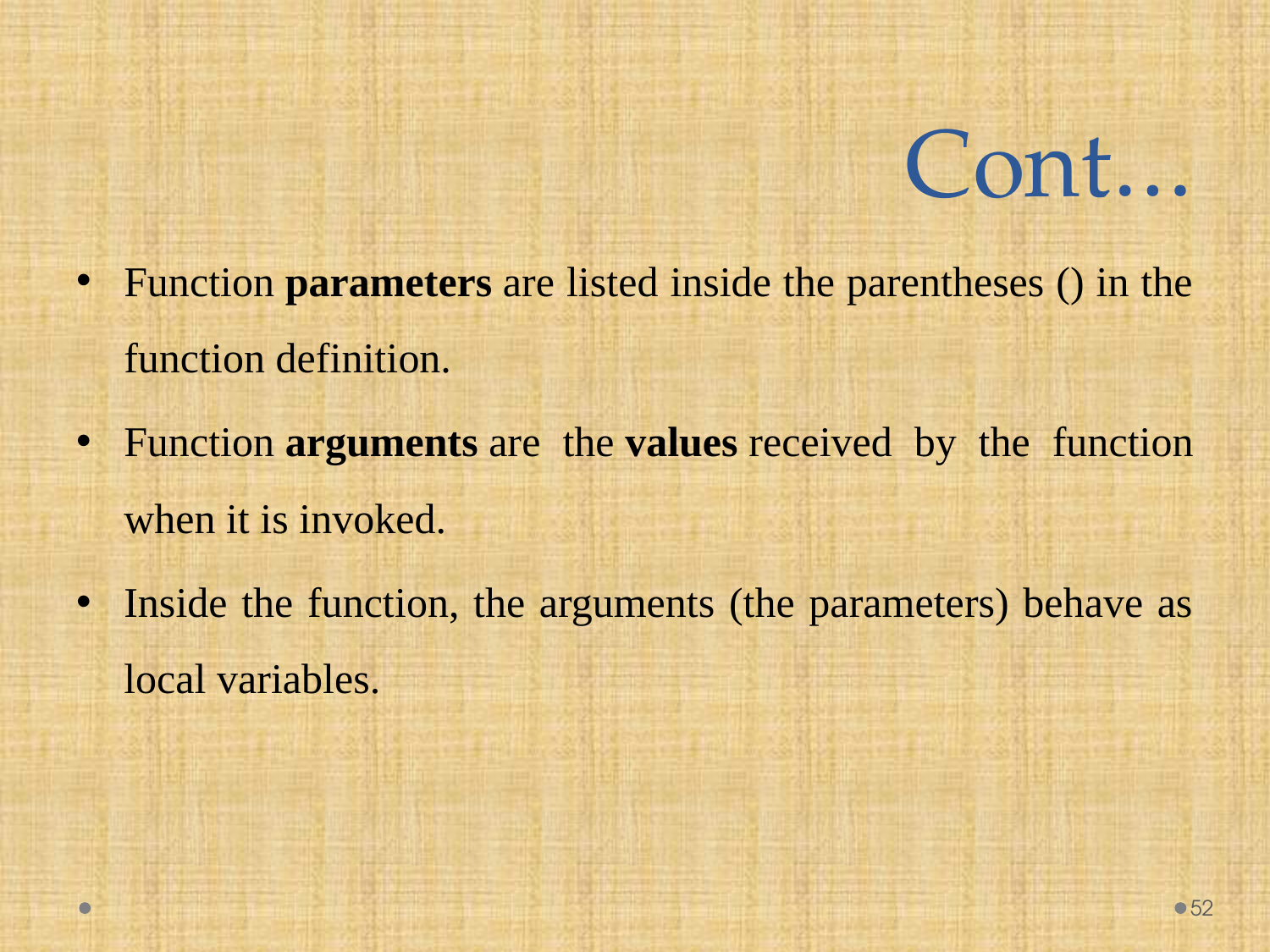

# Cont…
Function parameters are listed inside the parentheses () in the function definition.
Function arguments are the values received by the function when it is invoked.
Inside the function, the arguments (the parameters) behave as local variables.

52